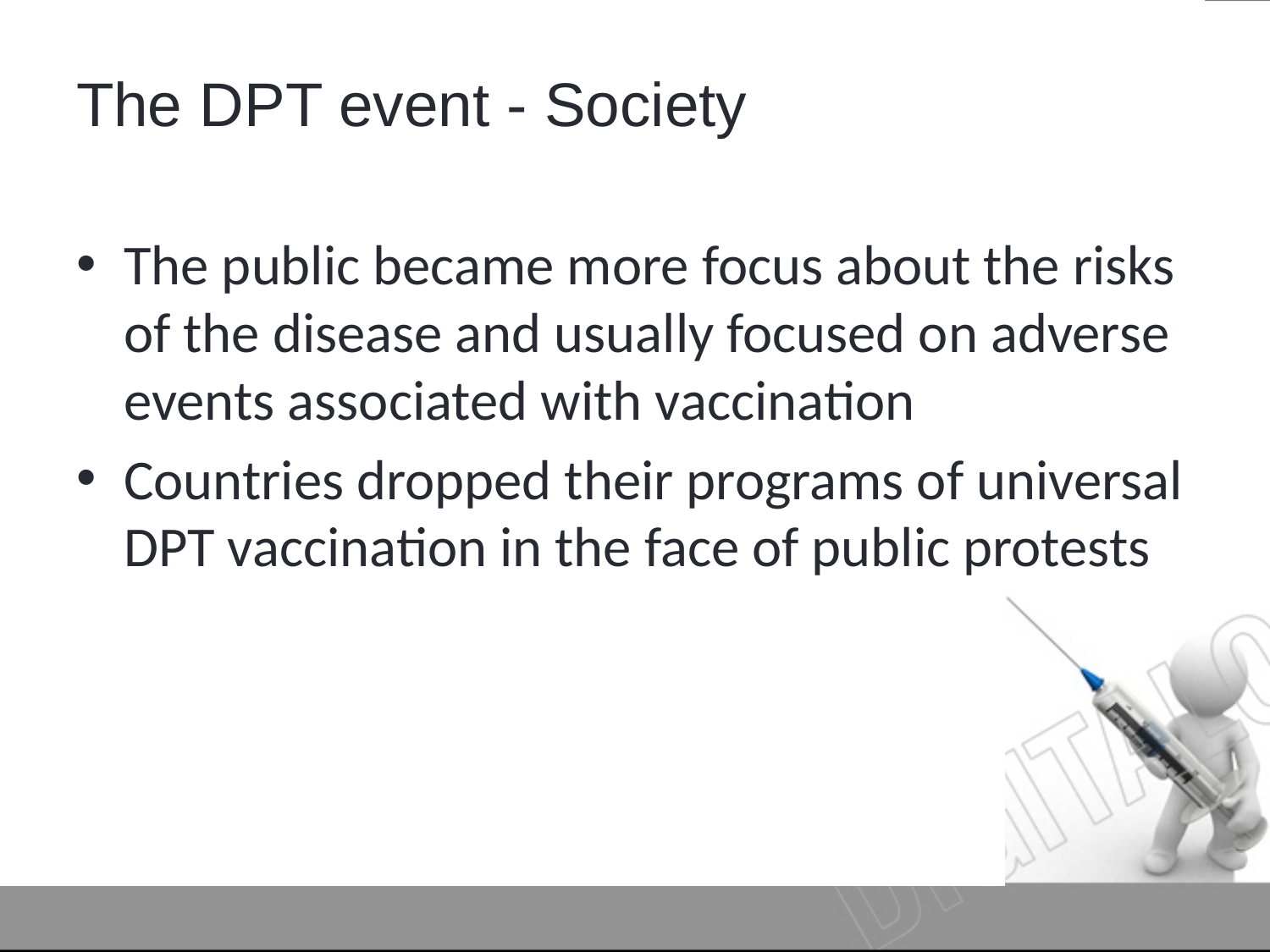

# The DPT event - Society

The public became more focus about the risks of the disease and usually focused on adverse events associated with vaccination
Countries dropped their programs of universal DPT vaccination in the face of public protests